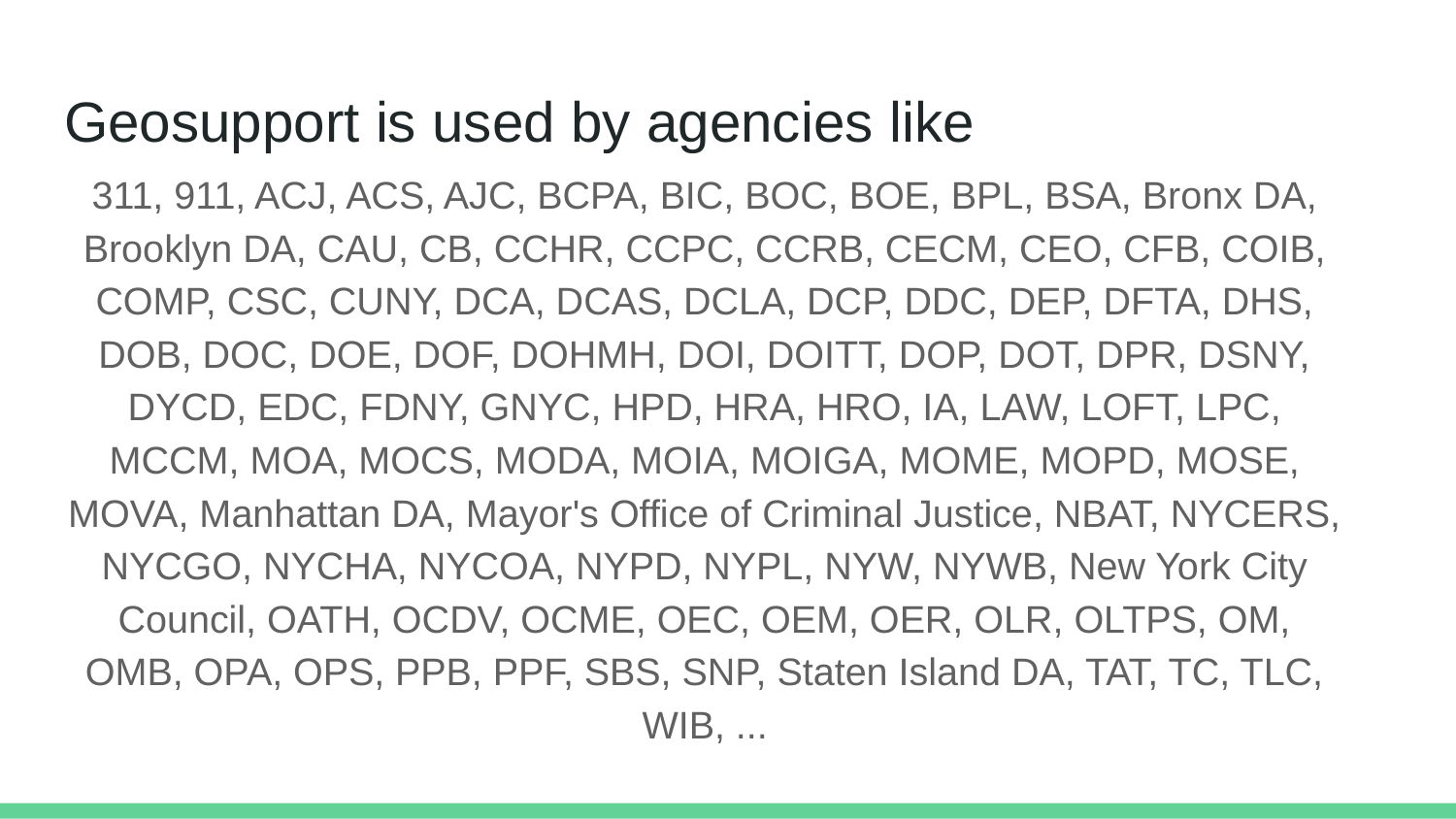

# Geosupport is used by agencies like
311, 911, ACJ, ACS, AJC, BCPA, BIC, BOC, BOE, BPL, BSA, Bronx DA, Brooklyn DA, CAU, CB, CCHR, CCPC, CCRB, CECM, CEO, CFB, COIB, COMP, CSC, CUNY, DCA, DCAS, DCLA, DCP, DDC, DEP, DFTA, DHS, DOB, DOC, DOE, DOF, DOHMH, DOI, DOITT, DOP, DOT, DPR, DSNY, DYCD, EDC, FDNY, GNYC, HPD, HRA, HRO, IA, LAW, LOFT, LPC, MCCM, MOA, MOCS, MODA, MOIA, MOIGA, MOME, MOPD, MOSE, MOVA, Manhattan DA, Mayor's Office of Criminal Justice, NBAT, NYCERS, NYCGO, NYCHA, NYCOA, NYPD, NYPL, NYW, NYWB, New York City Council, OATH, OCDV, OCME, OEC, OEM, OER, OLR, OLTPS, OM, OMB, OPA, OPS, PPB, PPF, SBS, SNP, Staten Island DA, TAT, TC, TLC, WIB, ...